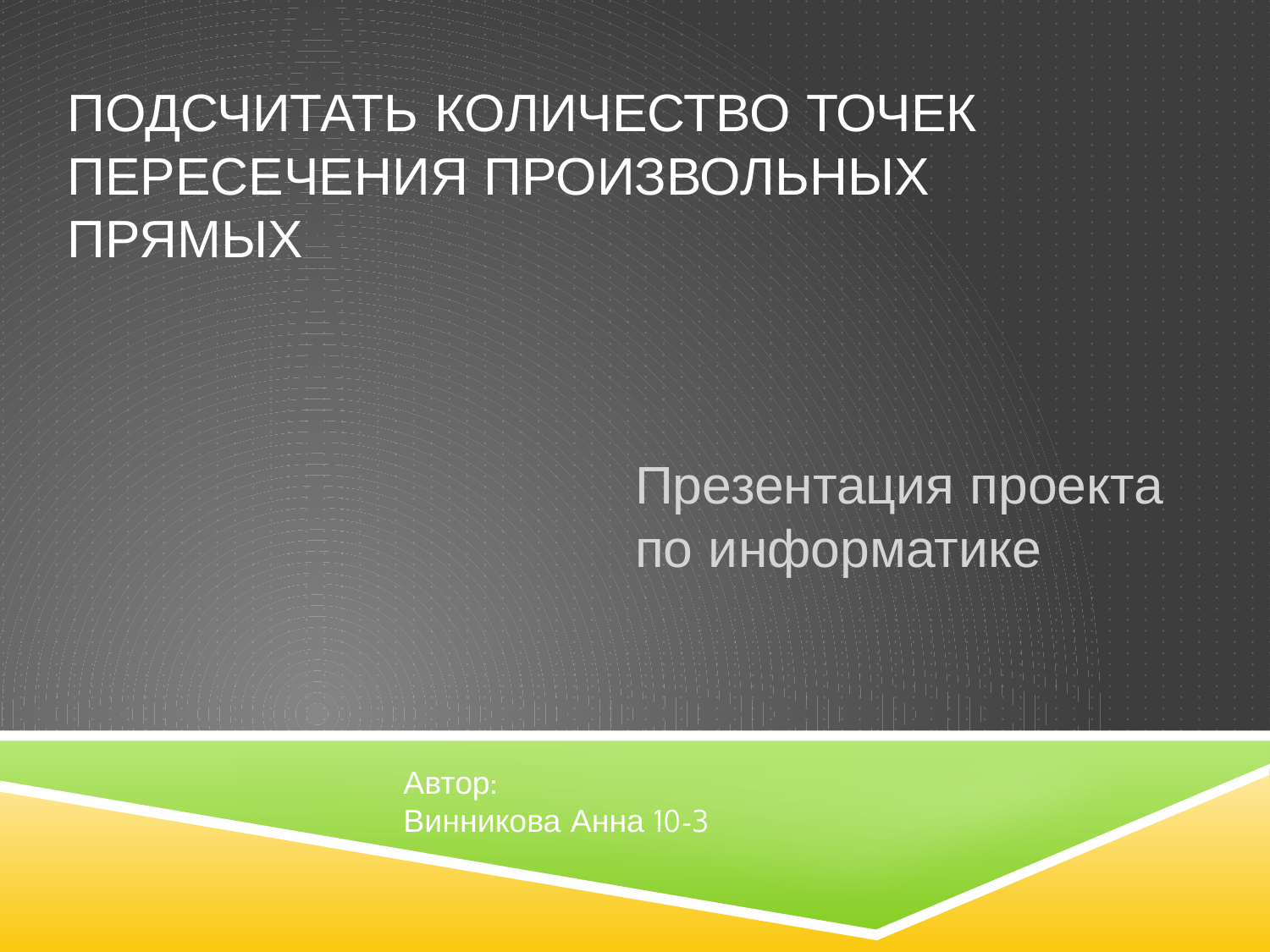

# Подсчитать количество точек пересечения произвольных прямых
Презентация проекта по информатике

Автор:
Винникова Анна 10-3